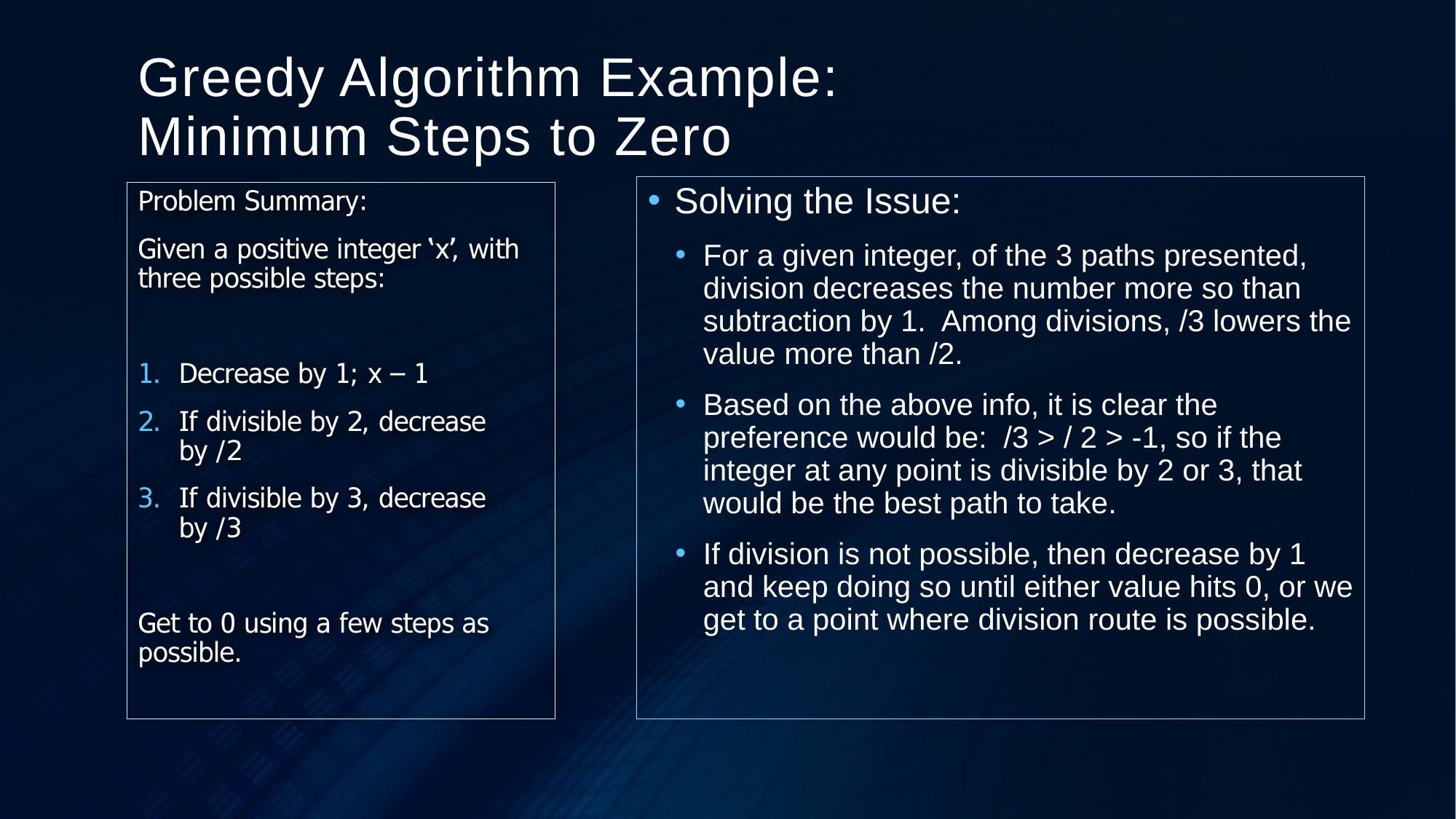

# Greedy Algorithm Example: Minimum Steps to Zero
Solving the Issue:
For a given integer, of the 3 paths presented, division decreases the number more so than subtraction by 1.  Among divisions, /3 lowers the value more than /2.
Based on the above info, it is clear the preference would be:  /3 > / 2 > -1, so if the integer at any point is divisible by 2 or 3, that would be the best path to take.
If division is not possible, then decrease by 1 and keep doing so until either value hits 0, or we get to a point where division route is possible.
Problem Summary:
Given a positive integer ‘x’, with three possible steps:

Decrease by 1; x – 1
If divisible by 2, decrease by /2
If divisible by 3, decrease by /3

Get to 0 using a few steps as possible.